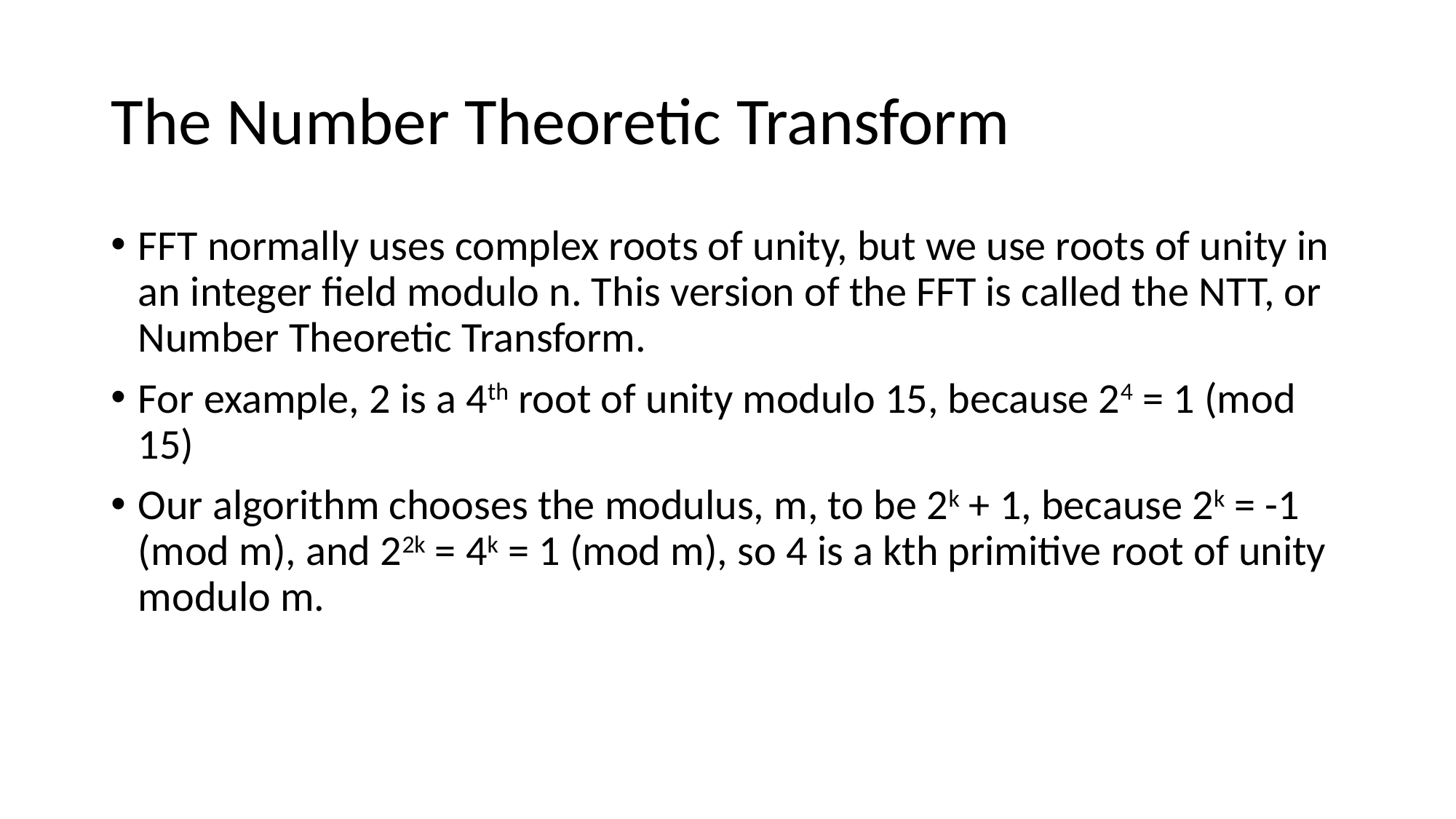

# The Number Theoretic Transform
FFT normally uses complex roots of unity, but we use roots of unity in an integer field modulo n. This version of the FFT is called the NTT, or Number Theoretic Transform.
For example, 2 is a 4th root of unity modulo 15, because 24 = 1 (mod 15)
Our algorithm chooses the modulus, m, to be 2k + 1, because 2k = -1 (mod m), and 22k = 4k = 1 (mod m), so 4 is a kth primitive root of unity modulo m.